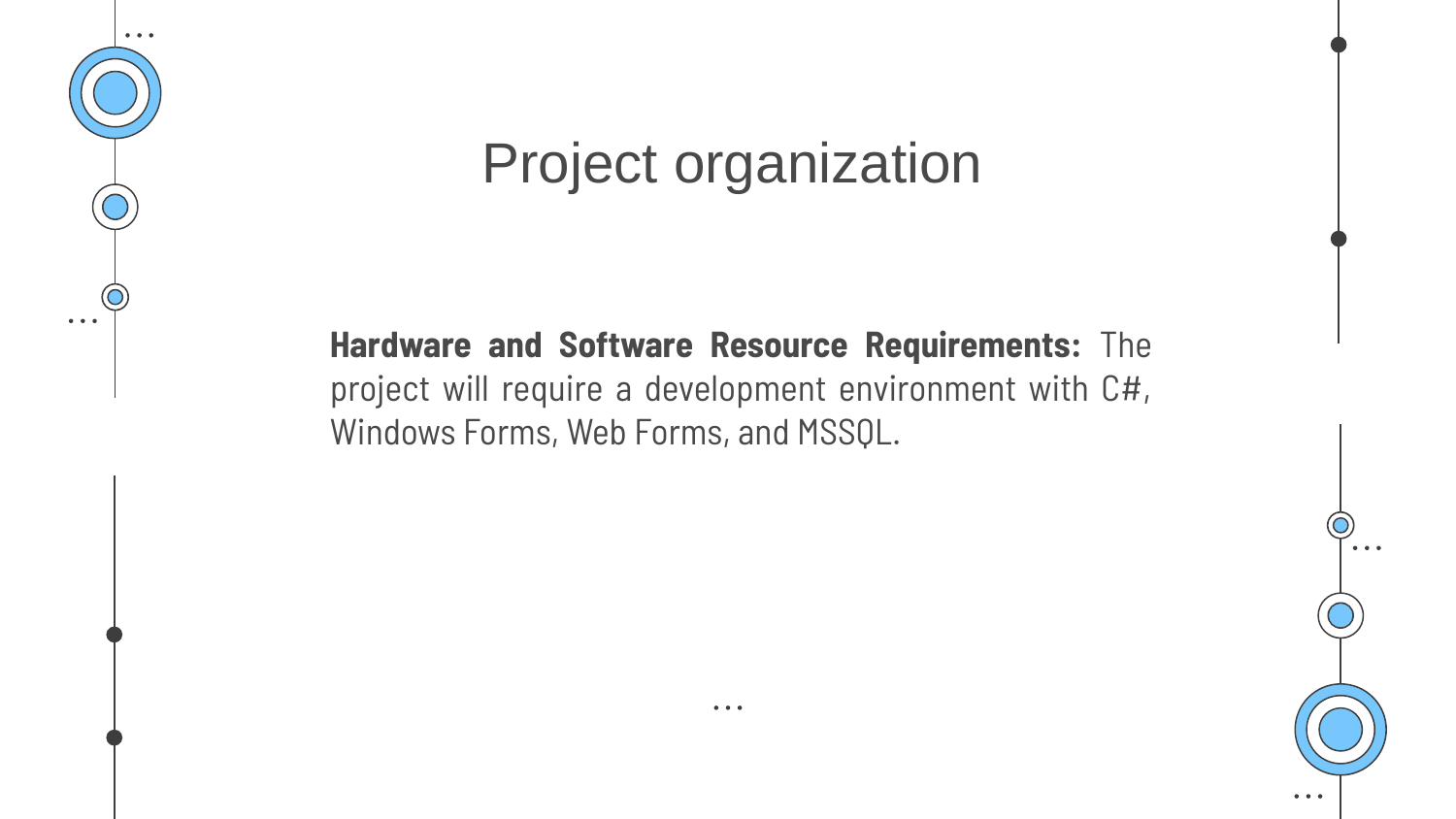

# Project organization
Hardware and Software Resource Requirements: The project will require a development environment with C#, Windows Forms, Web Forms, and MSSQL.